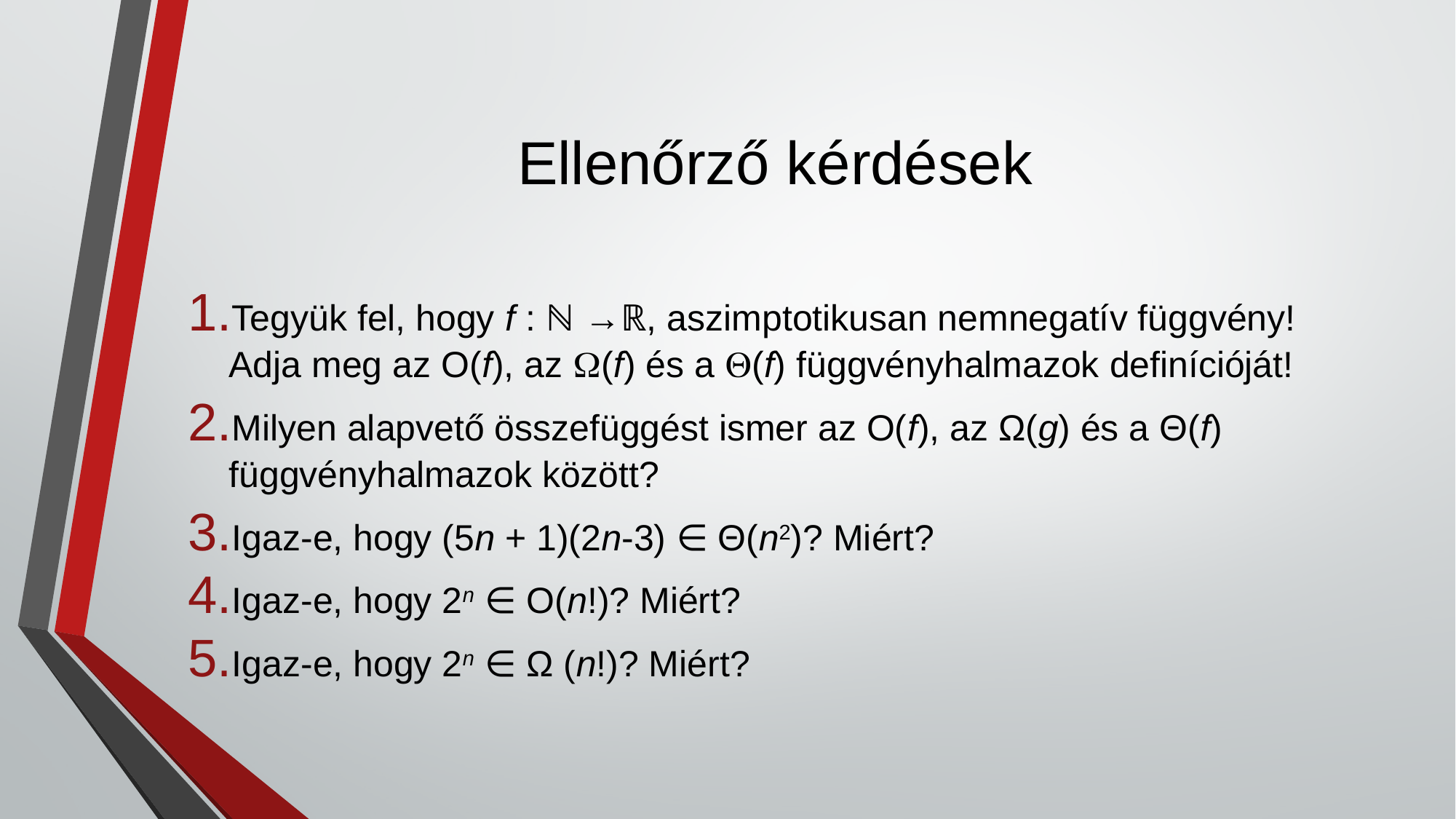

# Ellenőrző kérdések
Tegyük fel, hogy f : ℕ →ℝ, aszimptotikusan nemnegatív függvény!
Adja meg az O(f), az Ω(f) és a Θ(f) függvényhalmazok definícióját!
Milyen alapvető összefüggést ismer az O(f), az Ω(g) és a Θ(f) függvényhalmazok között?
Igaz-e, hogy (5n + 1)(2n-3) ∈ Θ(n2)? Miért?
Igaz-e, hogy 2n ∈ O(n!)? Miért?
Igaz-e, hogy 2n ∈ Ω (n!)? Miért?